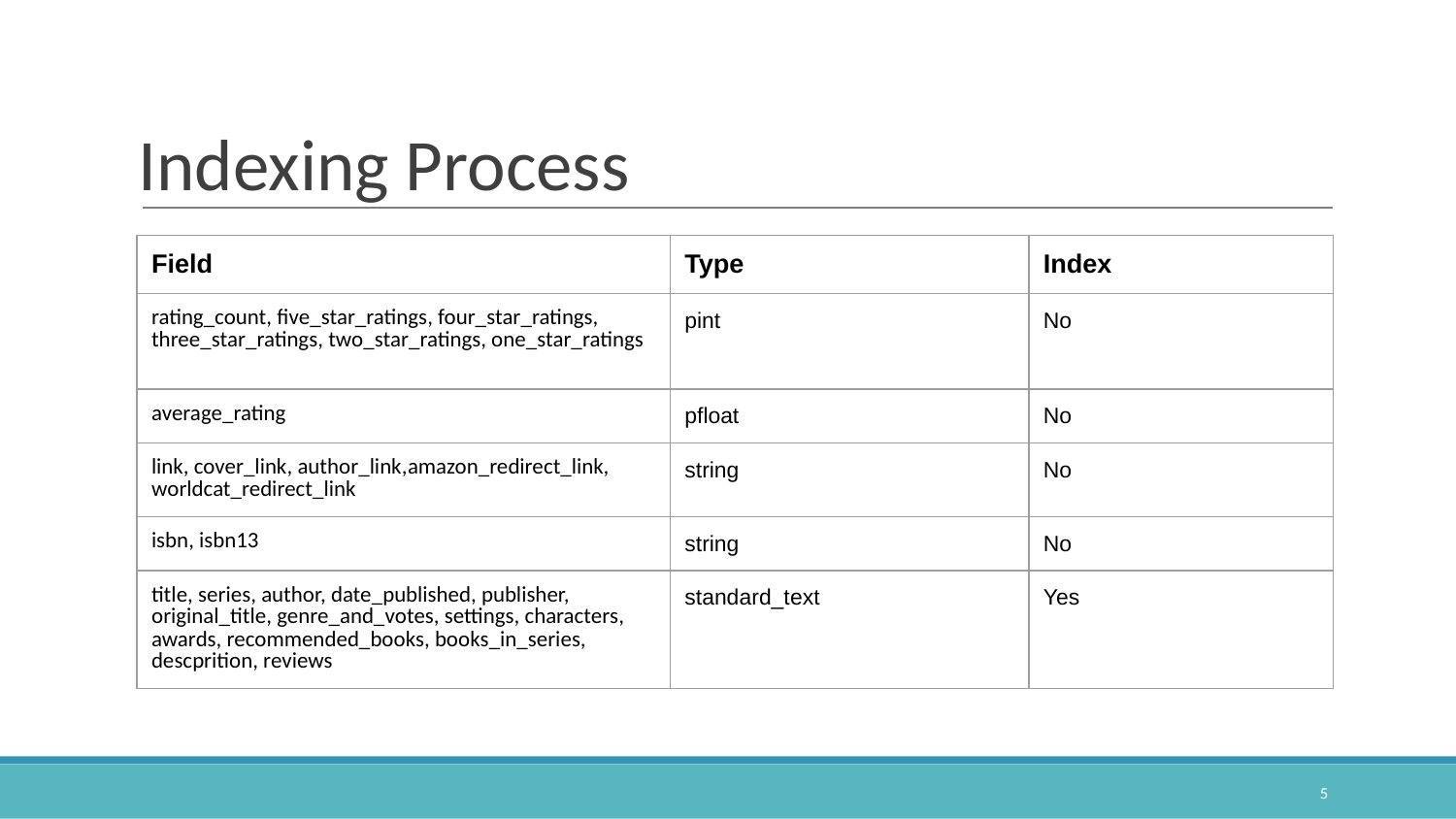

# Indexing Process
| Field | Type | Index |
| --- | --- | --- |
| rating\_count, five\_star\_ratings, four\_star\_ratings, three\_star\_ratings, two\_star\_ratings, one\_star\_ratings | pint | No |
| average\_rating | pfloat | No |
| link, cover\_link, author\_link,amazon\_redirect\_link, worldcat\_redirect\_link | string | No |
| isbn, isbn13 | string | No |
| title, series, author, date\_published, publisher, original\_title, genre\_and\_votes, settings, characters, awards, recommended\_books, books\_in\_series, descprition, reviews | standard\_text | Yes |
5